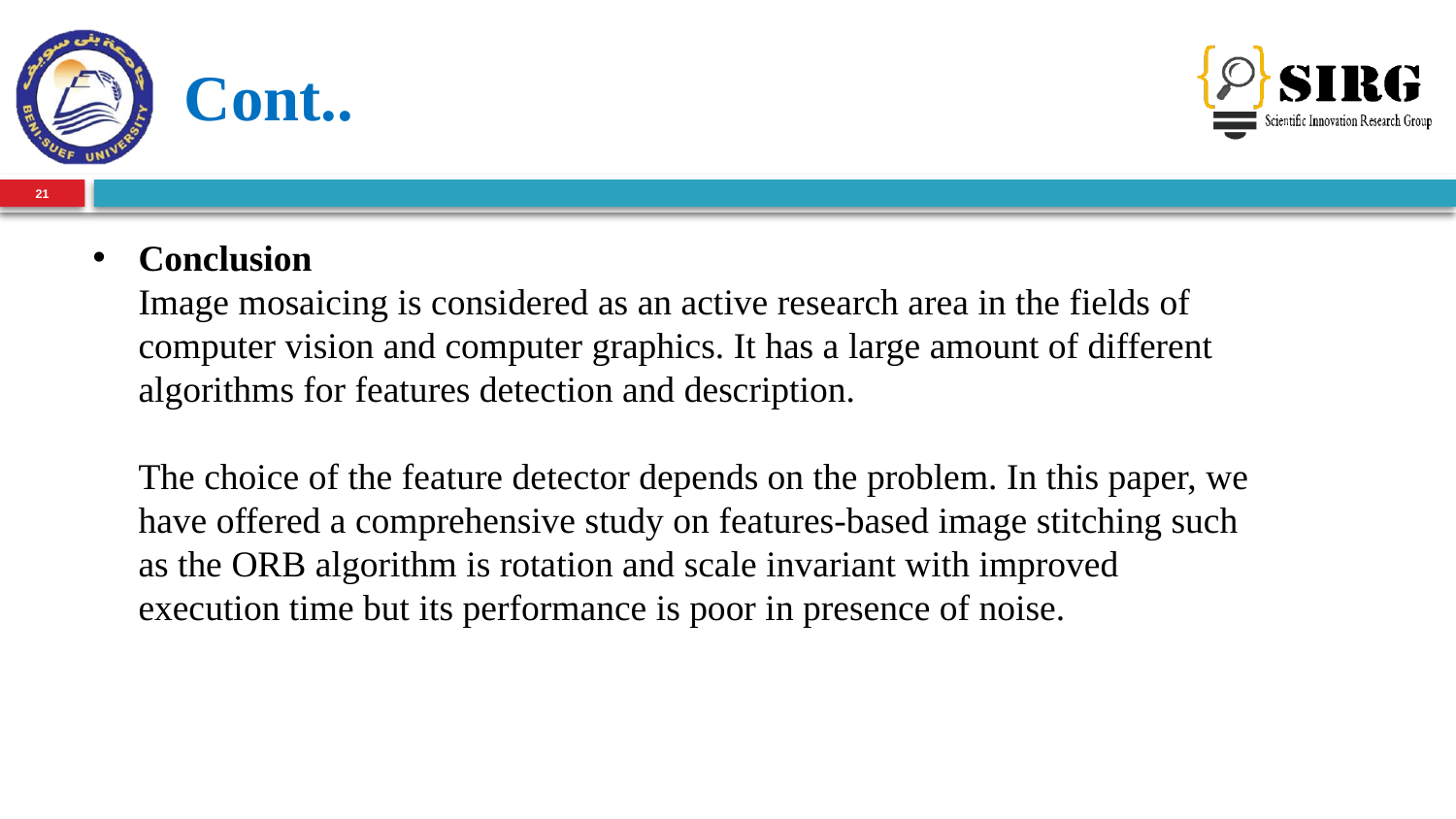

# Cont..
21
Conclusion
Image mosaicing is considered as an active research area in the fields of computer vision and computer graphics. It has a large amount of different algorithms for features detection and description.
The choice of the feature detector depends on the problem. In this paper, we have offered a comprehensive study on features-based image stitching such as the ORB algorithm is rotation and scale invariant with improved execution time but its performance is poor in presence of noise.